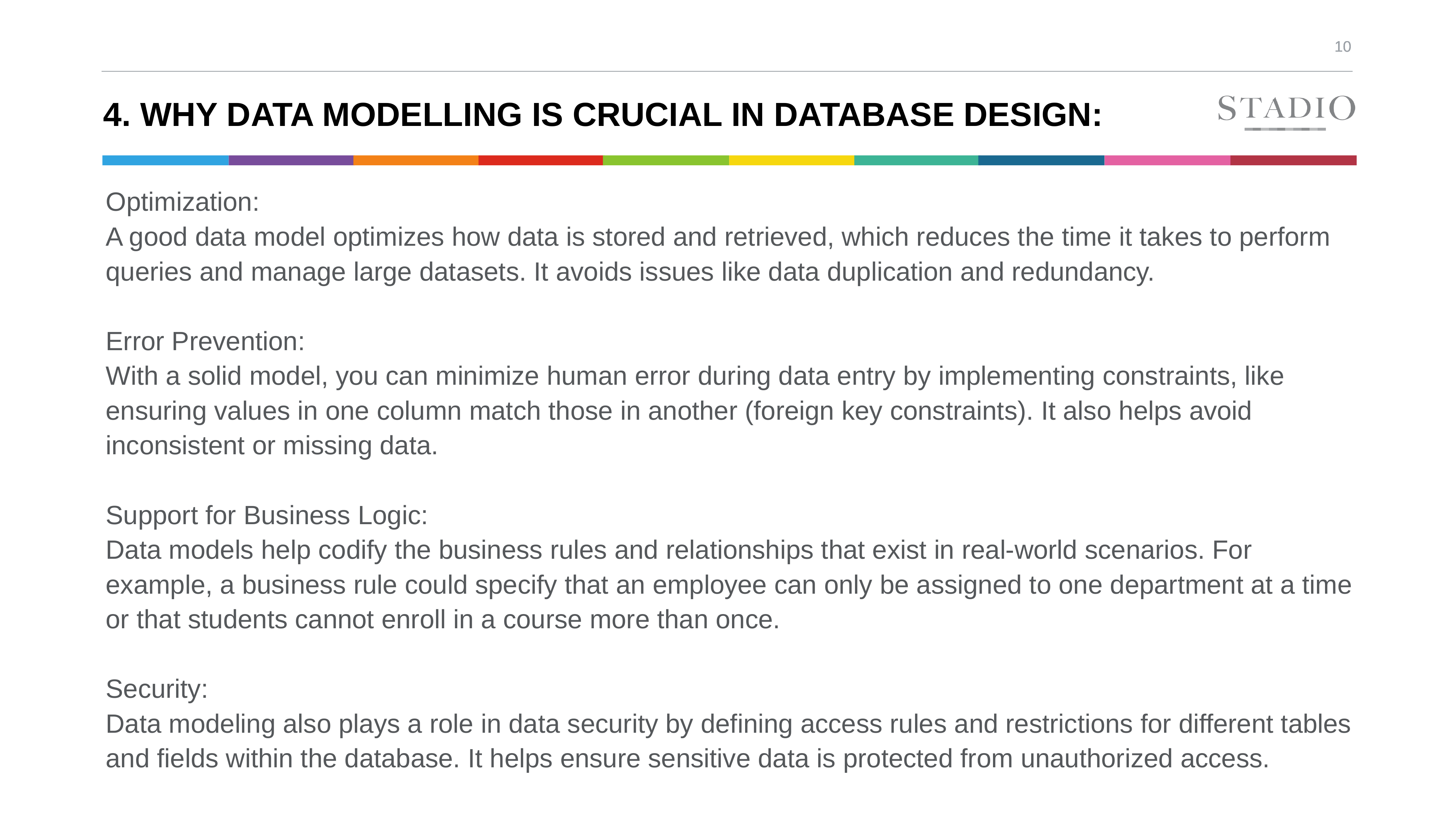

# 4. Why Data Modelling is Crucial in Database Design:
Optimization:
A good data model optimizes how data is stored and retrieved, which reduces the time it takes to perform queries and manage large datasets. It avoids issues like data duplication and redundancy.

Error Prevention:
With a solid model, you can minimize human error during data entry by implementing constraints, like ensuring values in one column match those in another (foreign key constraints). It also helps avoid inconsistent or missing data.

Support for Business Logic:
Data models help codify the business rules and relationships that exist in real-world scenarios. For example, a business rule could specify that an employee can only be assigned to one department at a time or that students cannot enroll in a course more than once.

Security:
Data modeling also plays a role in data security by defining access rules and restrictions for different tables and fields within the database. It helps ensure sensitive data is protected from unauthorized access.